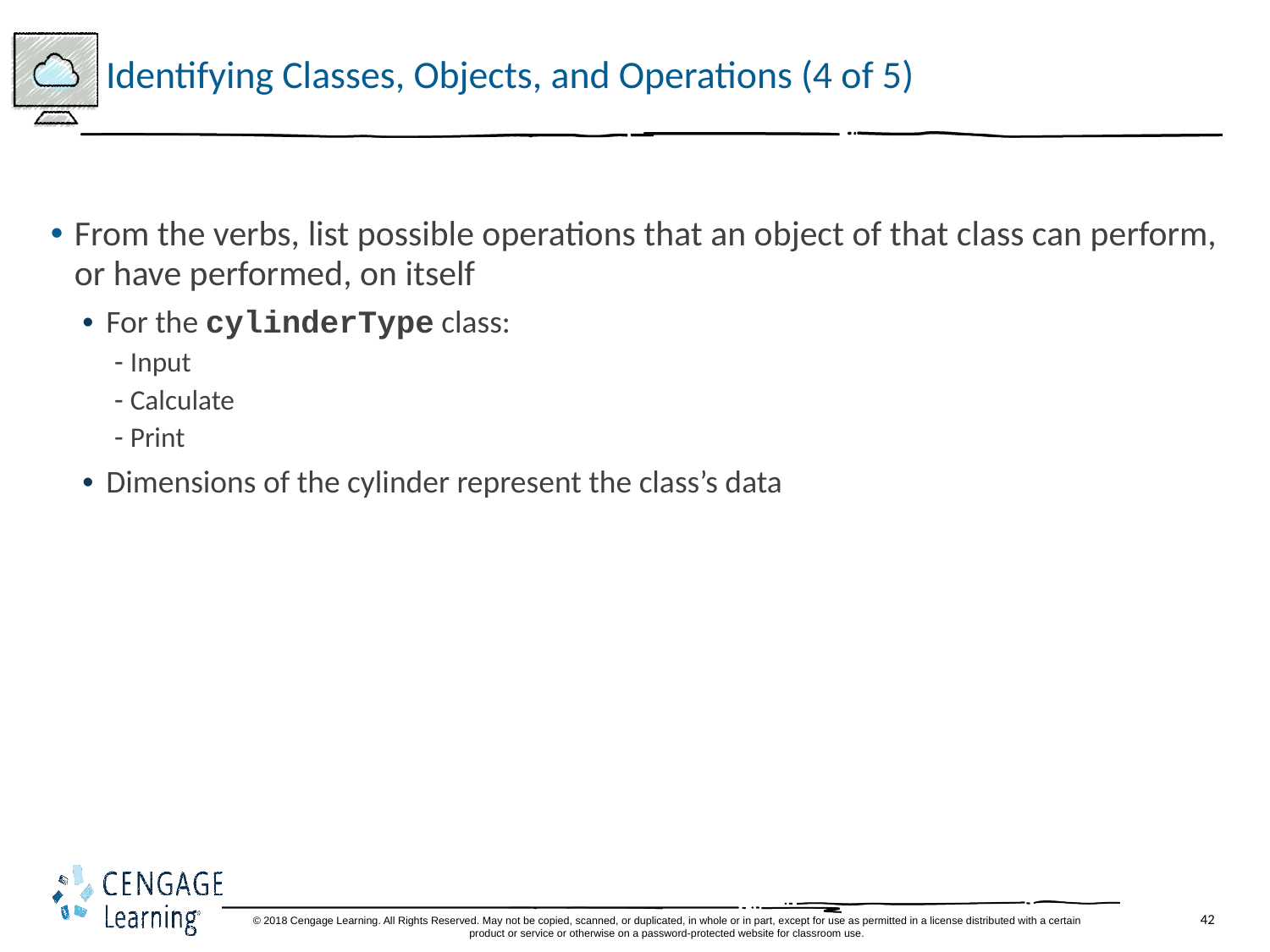

# Identifying Classes, Objects, and Operations (4 of 5)
From the verbs, list possible operations that an object of that class can perform, or have performed, on itself
For the cylinderType class:
Input
Calculate
Print
Dimensions of the cylinder represent the class’s data